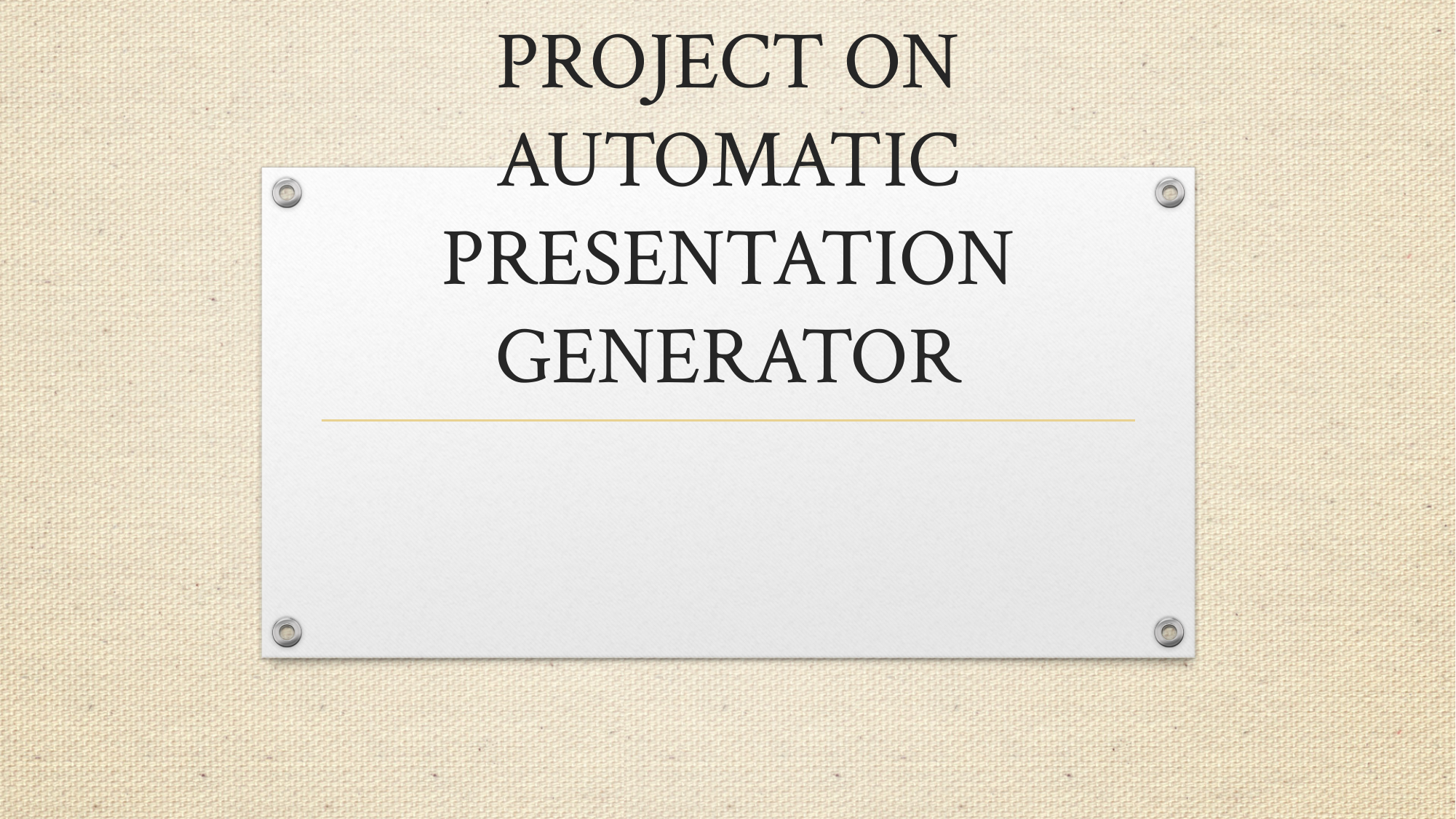

# CREATING A PROJECT ON AUTOMATIC PRESENTATION GENERATOR